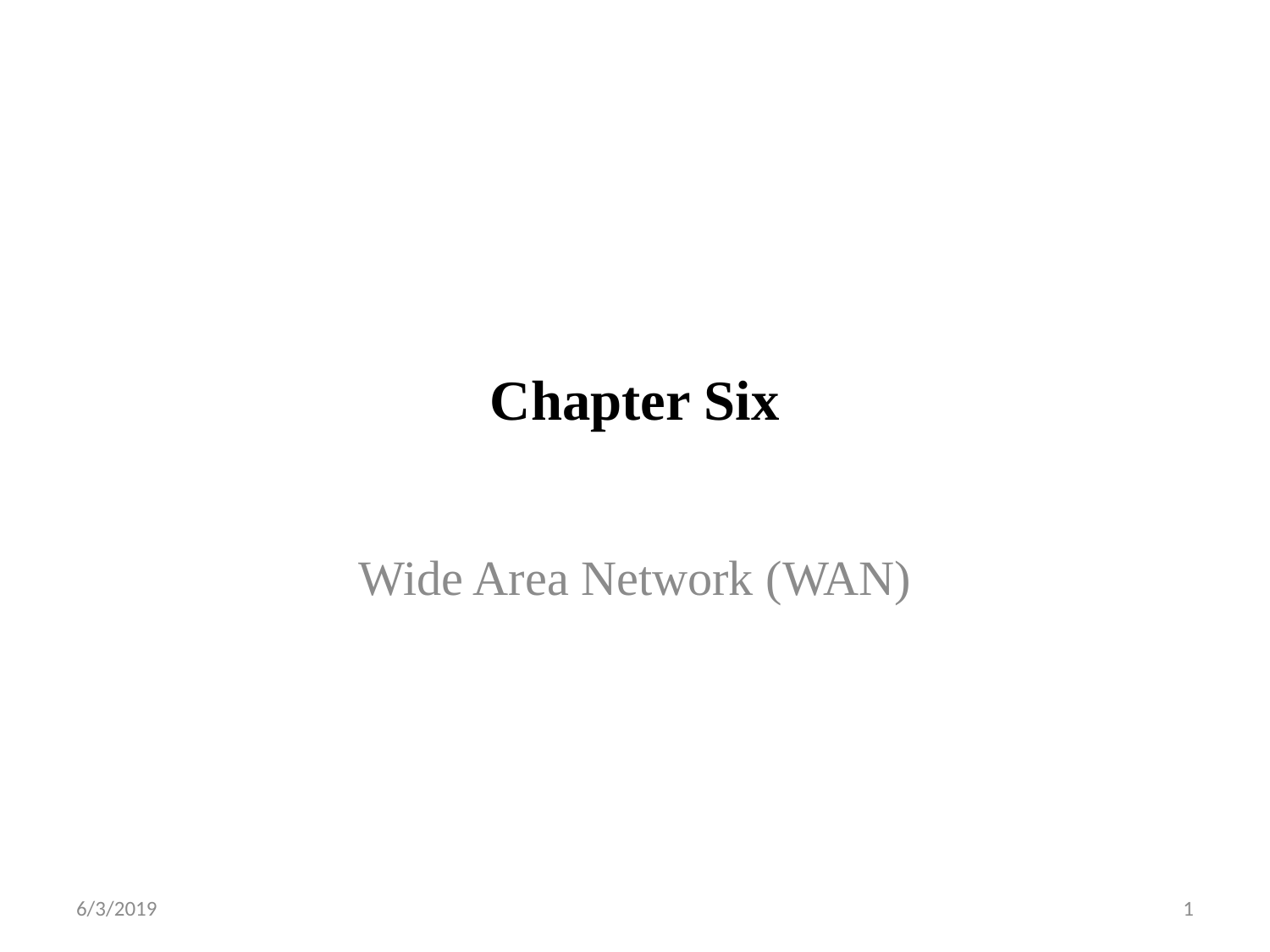

# Chapter Six
Wide Area Network (WAN)
6/3/2019
1